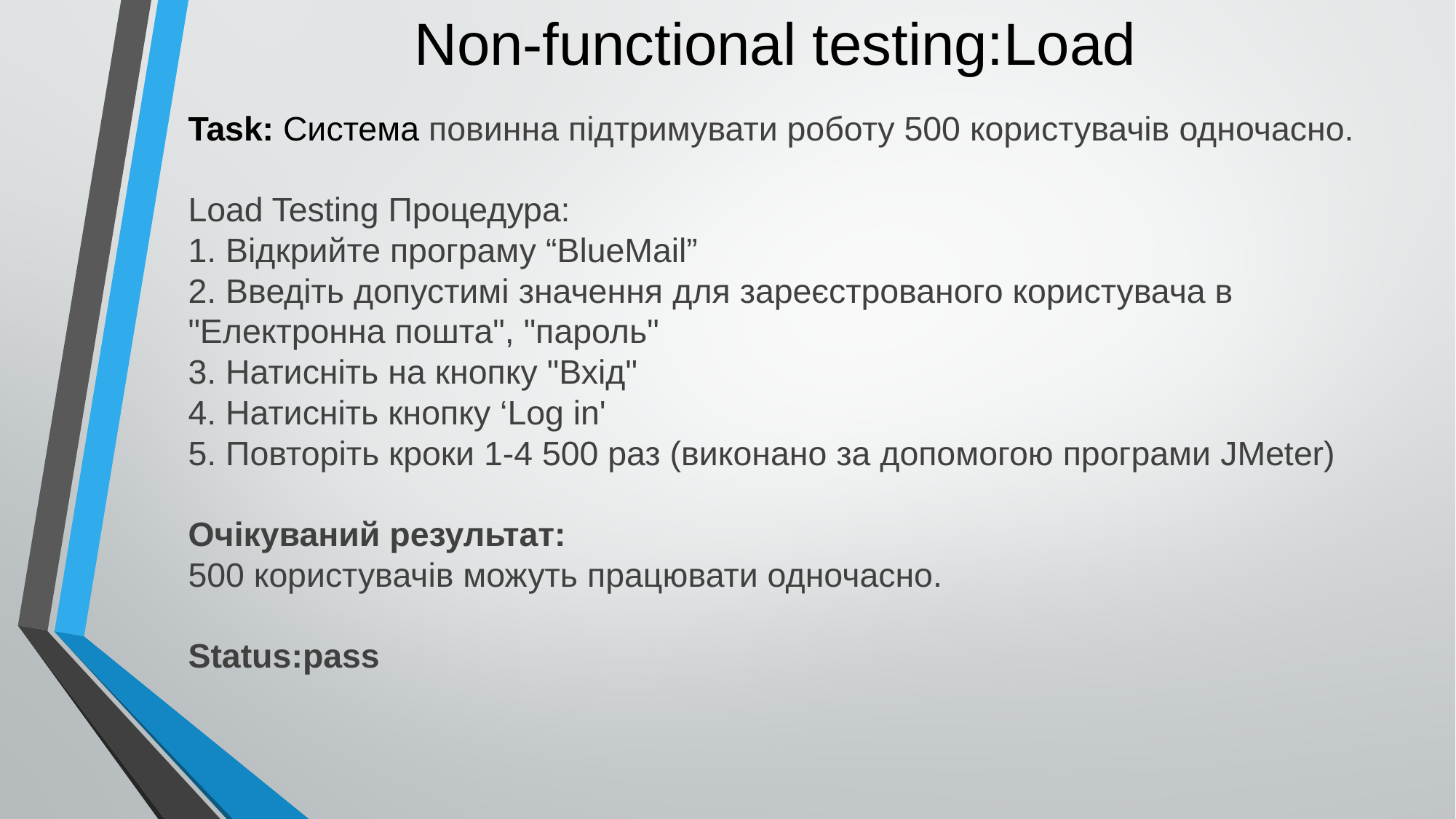

# Non-functional testing:Load
Task: Система повинна підтримувати роботу 500 користувачів одночасно.

Load Testing Процедура:
1. Відкрийте програму “BlueMail”
2. Введіть допустимі значення для зареєстрованого користувача в "Електронна пошта", "пароль"
3. Натисніть на кнопку "Вхід"
4. Натисніть кнопку ‘Log in'
5. Повторіть кроки 1-4 500 раз (виконано за допомогою програми JMeter)

Очікуваний результат:
500 користувачів можуть працювати одночасно.

Status:pass